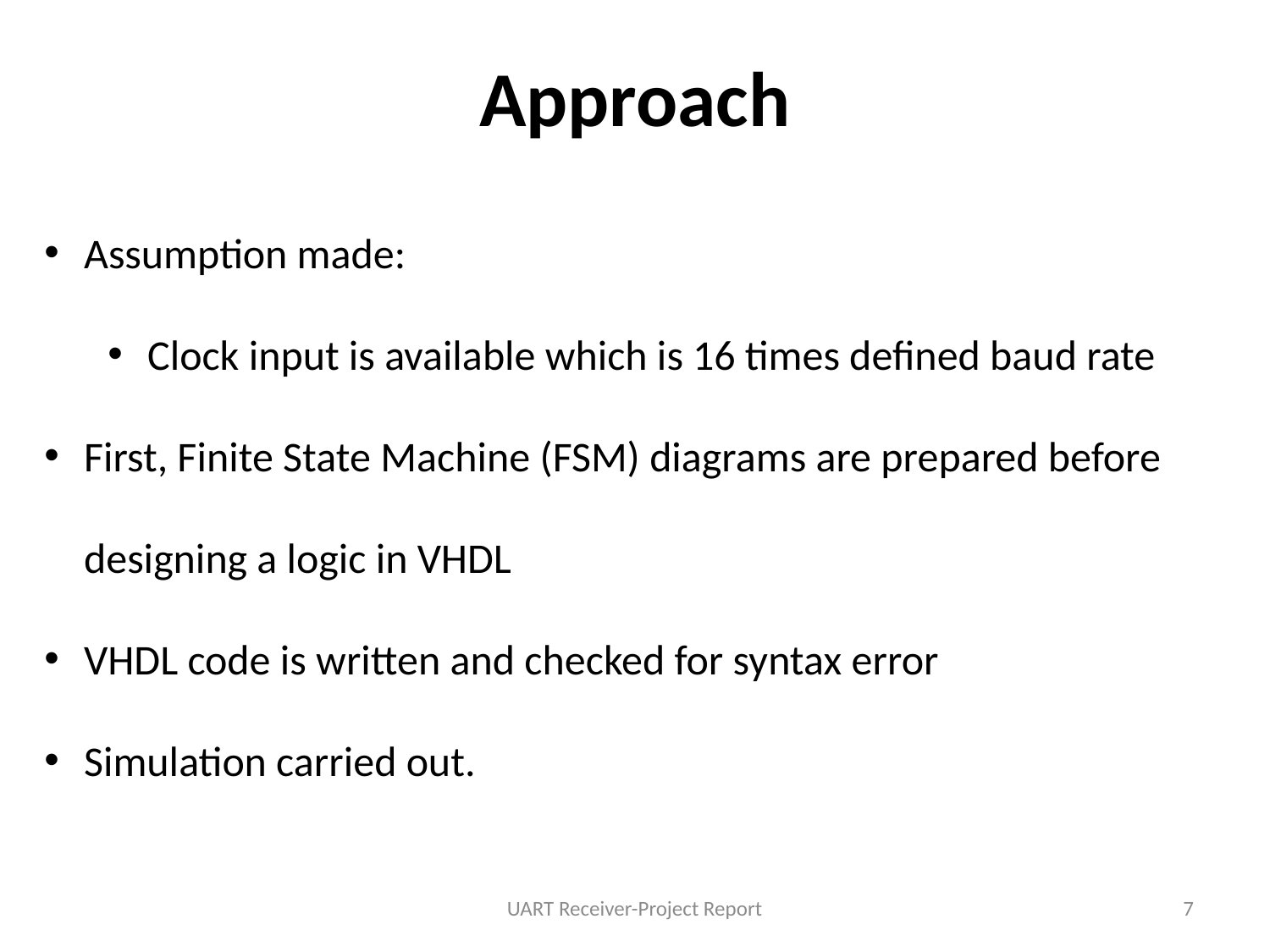

Approach
Assumption made:
Clock input is available which is 16 times defined baud rate
First, Finite State Machine (FSM) diagrams are prepared before designing a logic in VHDL
VHDL code is written and checked for syntax error
Simulation carried out.
UART Receiver-Project Report
7